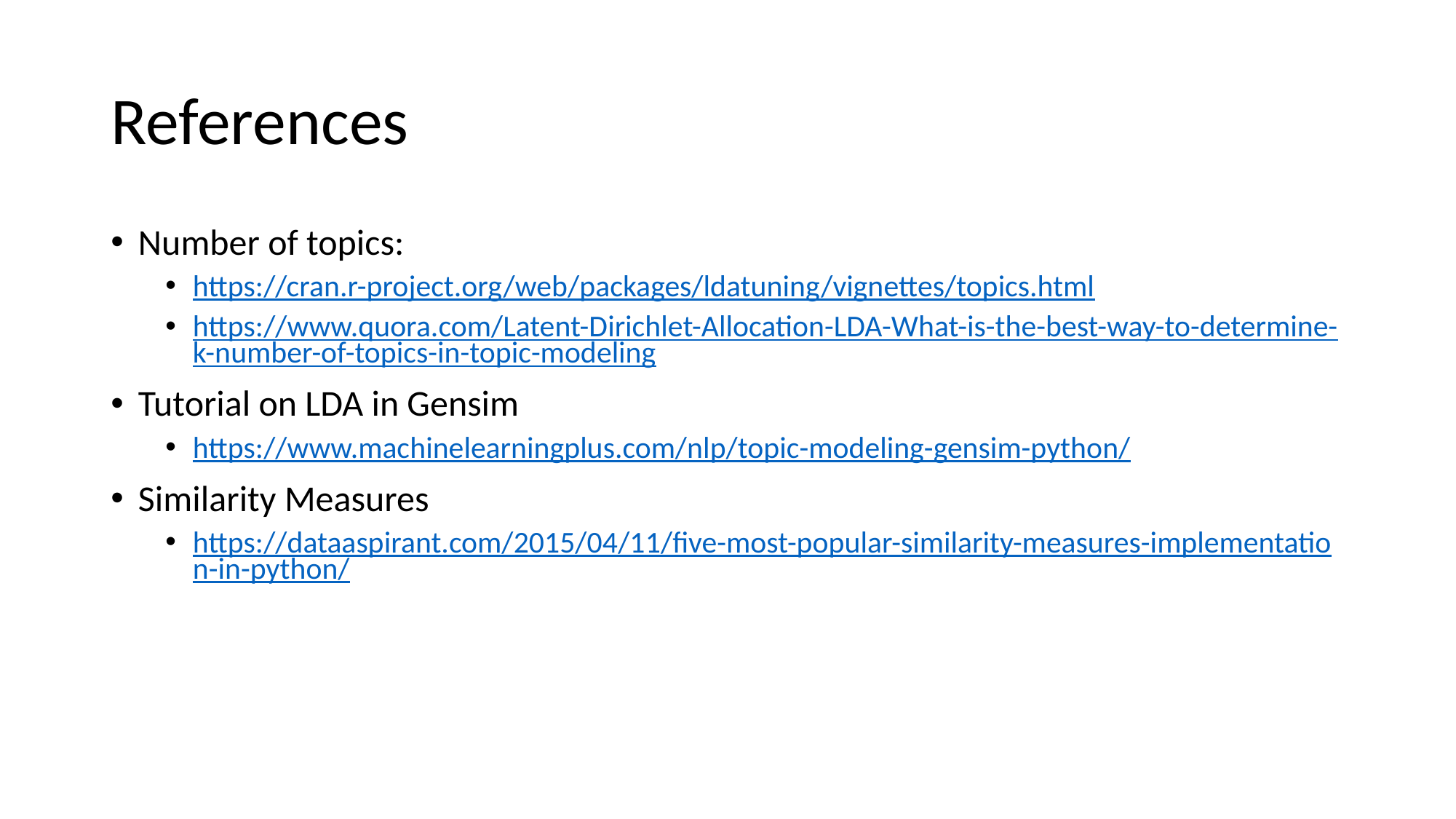

# References
Number of topics:
https://cran.r-project.org/web/packages/ldatuning/vignettes/topics.html
https://www.quora.com/Latent-Dirichlet-Allocation-LDA-What-is-the-best-way-to-determine-k-number-of-topics-in-topic-modeling
Tutorial on LDA in Gensim
https://www.machinelearningplus.com/nlp/topic-modeling-gensim-python/
Similarity Measures
https://dataaspirant.com/2015/04/11/five-most-popular-similarity-measures-implementation-in-python/